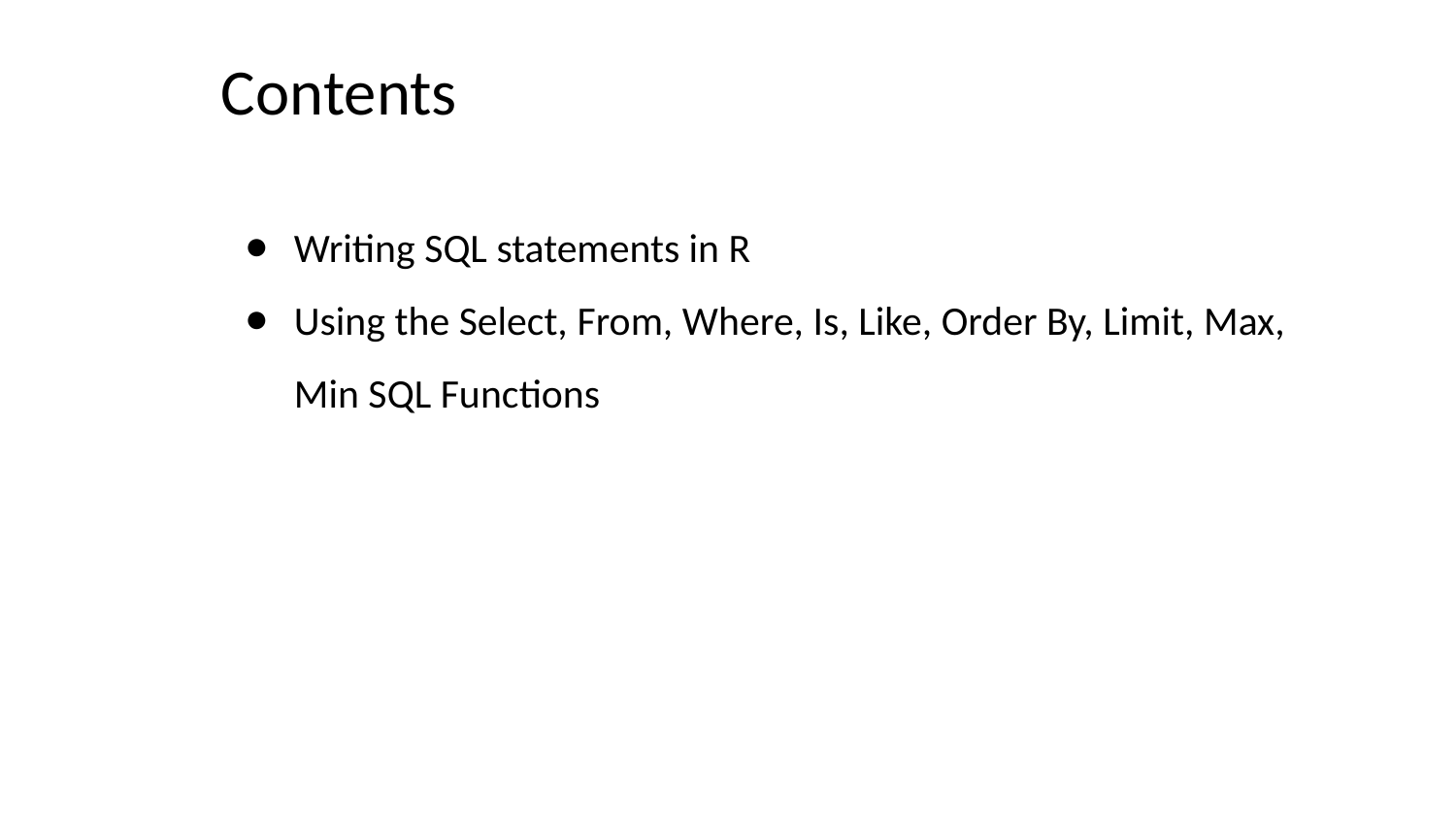

# Contents
Writing SQL statements in R
Using the Select, From, Where, Is, Like, Order By, Limit, Max, Min SQL Functions